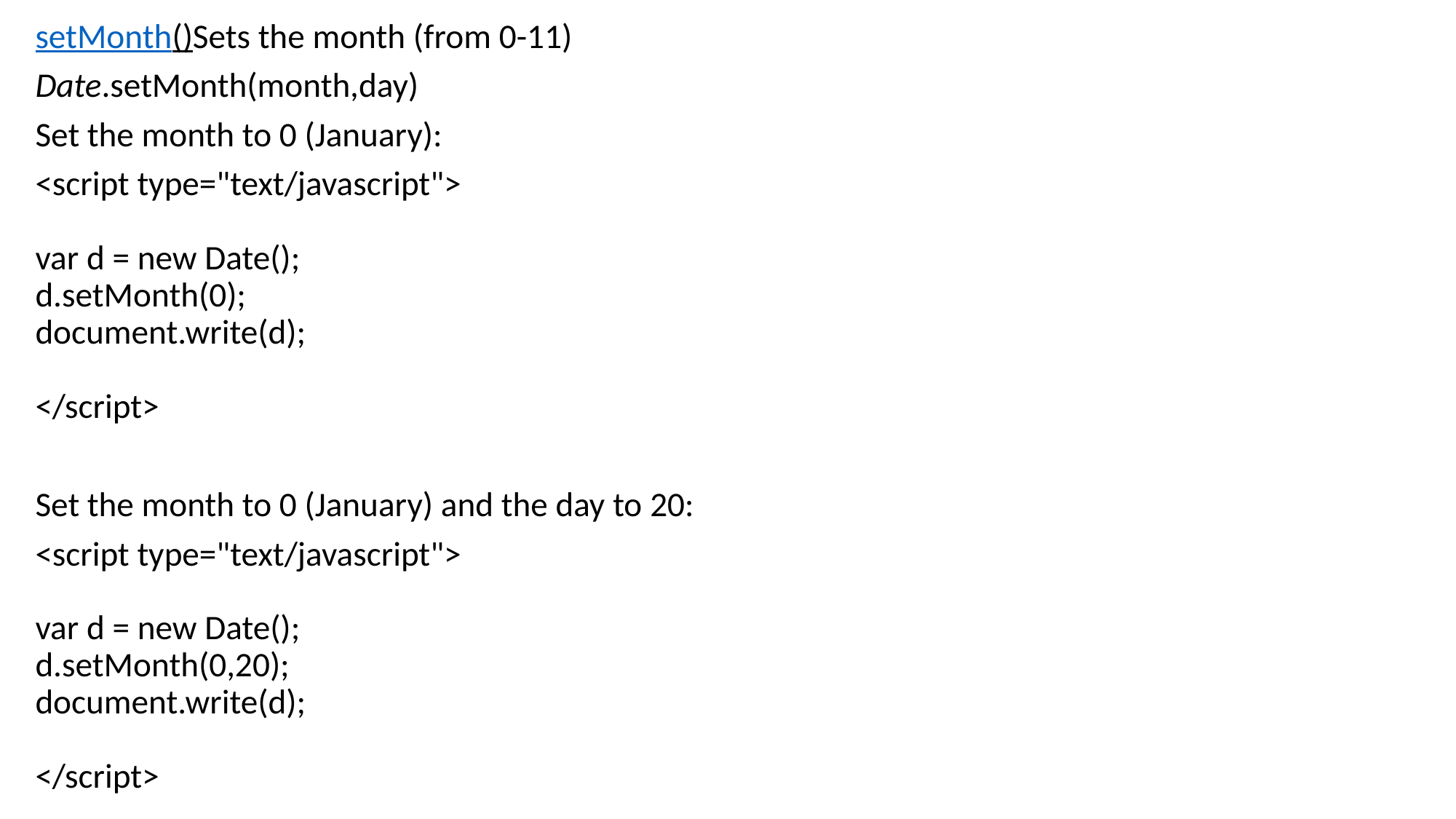

setMonth()Sets the month (from 0-11)
Date.setMonth(month,day)
Set the month to 0 (January):
<script type="text/javascript">
var d = new Date();
d.setMonth(0);
document.write(d);
</script>

Set the month to 0 (January) and the day to 20:
<script type="text/javascript">
var d = new Date();
d.setMonth(0,20);
document.write(d);
</script>